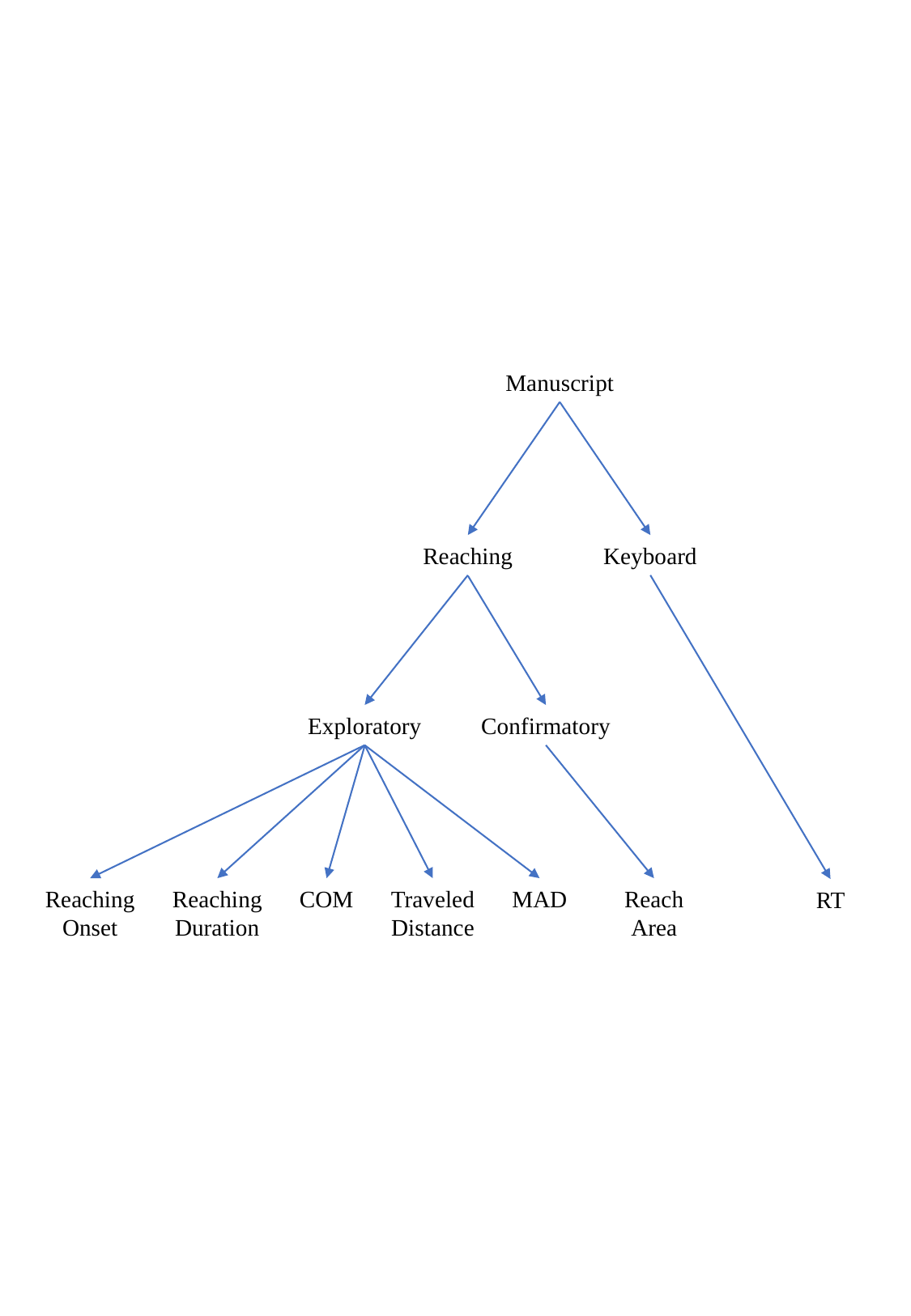

Manuscript
Reaching
Keyboard
Exploratory
Confirmatory
Reaching
Onset
Reaching
Duration
COM
Traveled
Distance
MAD
Reach
Area
RT